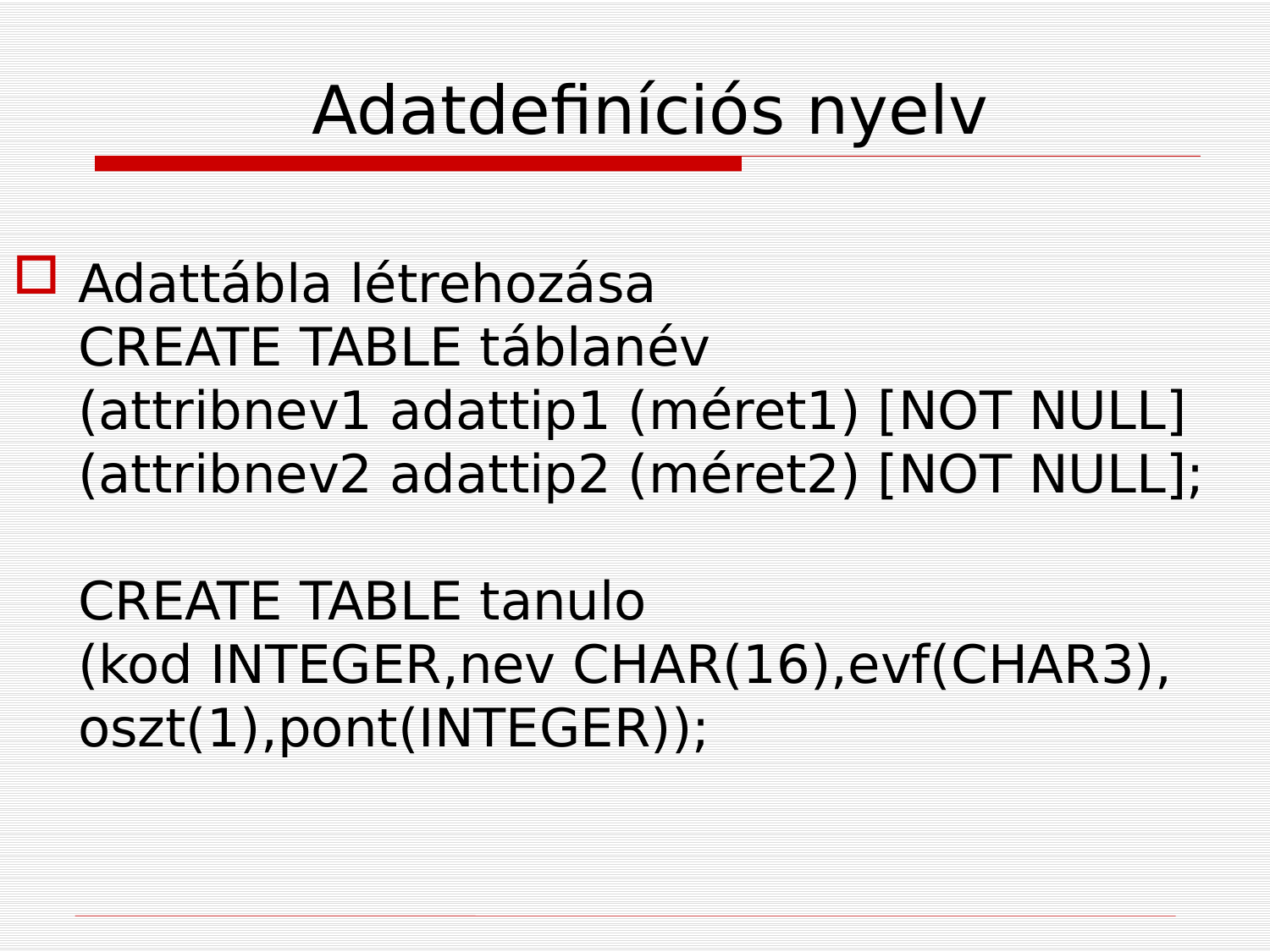

# Adatdefiníciós nyelv
Adattábla létrehozása
CREATE TABLE táblanév
(attribnev1 adattip1 (méret1) [NOT NULL]
(attribnev2 adattip2 (méret2) [NOT NULL];
CREATE TABLE tanulo
(kod INTEGER,nev CHAR(16),evf(CHAR3),
oszt(1),pont(INTEGER));